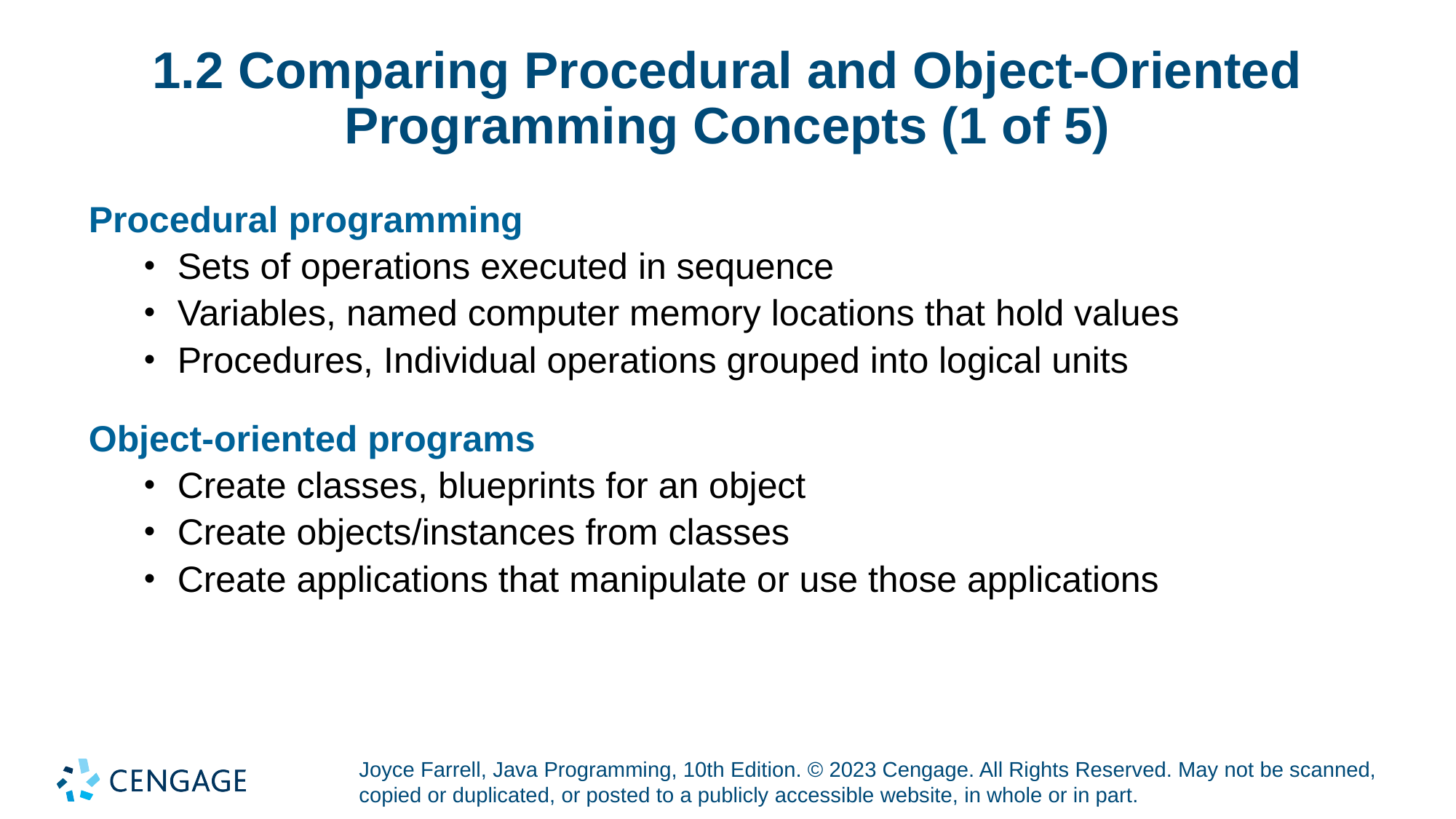

# 1.2 Comparing Procedural and Object-Oriented Programming Concepts (1 of 5)
Procedural programming
Sets of operations executed in sequence
Variables, named computer memory locations that hold values
Procedures, Individual operations grouped into logical units

Object-oriented programs
Create classes, blueprints for an object
Create objects/instances from classes
Create applications that manipulate or use those applications